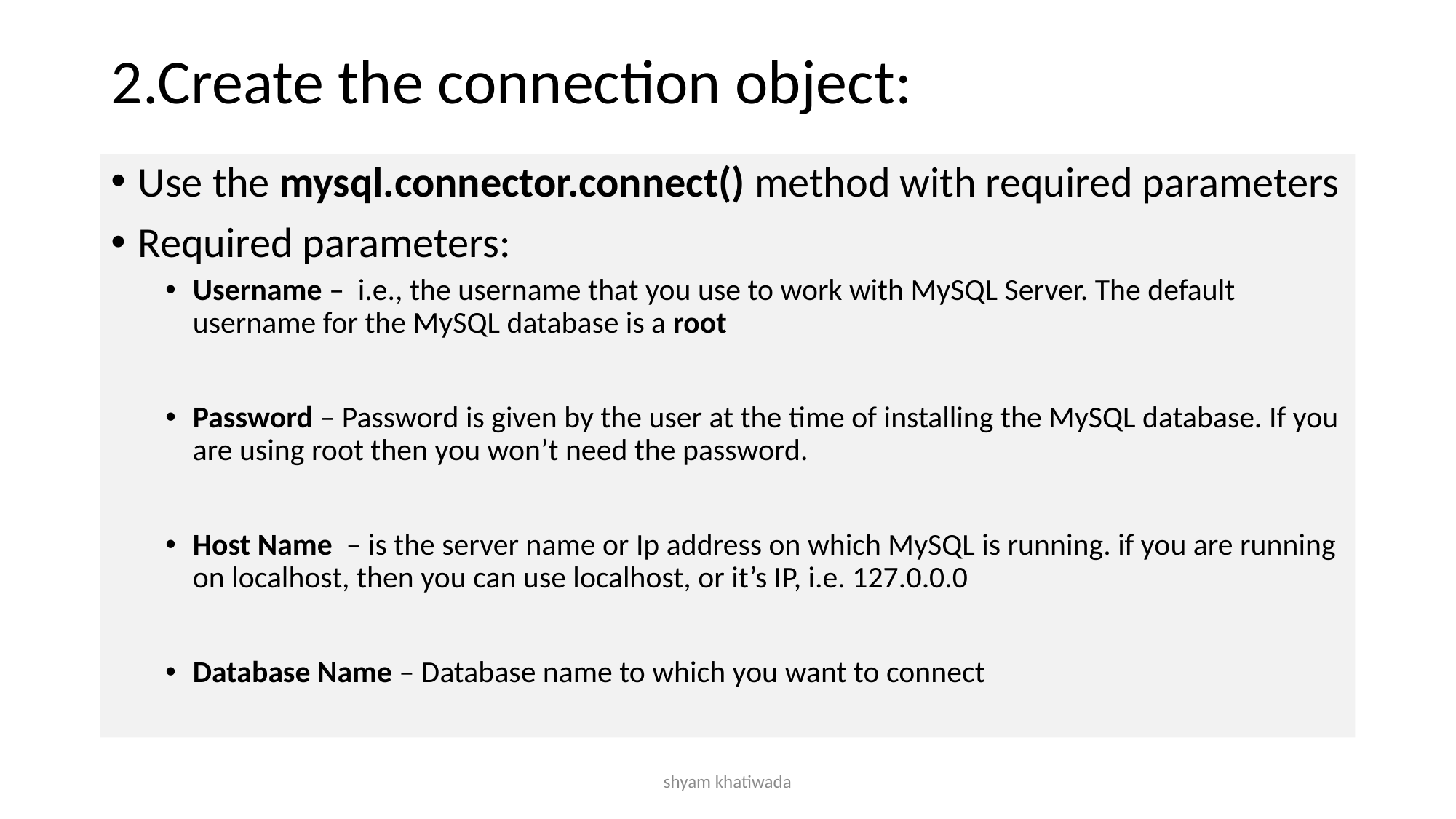

# 2.Create the connection object:
Use the mysql.connector.connect() method with required parameters
Required parameters:
Username –  i.e., the username that you use to work with MySQL Server. The default username for the MySQL database is a root

Password – Password is given by the user at the time of installing the MySQL database. If you are using root then you won’t need the password.

Host Name  – is the server name or Ip address on which MySQL is running. if you are running on localhost, then you can use localhost, or it’s IP, i.e. 127.0.0.0

Database Name – Database name to which you want to connect

shyam khatiwada